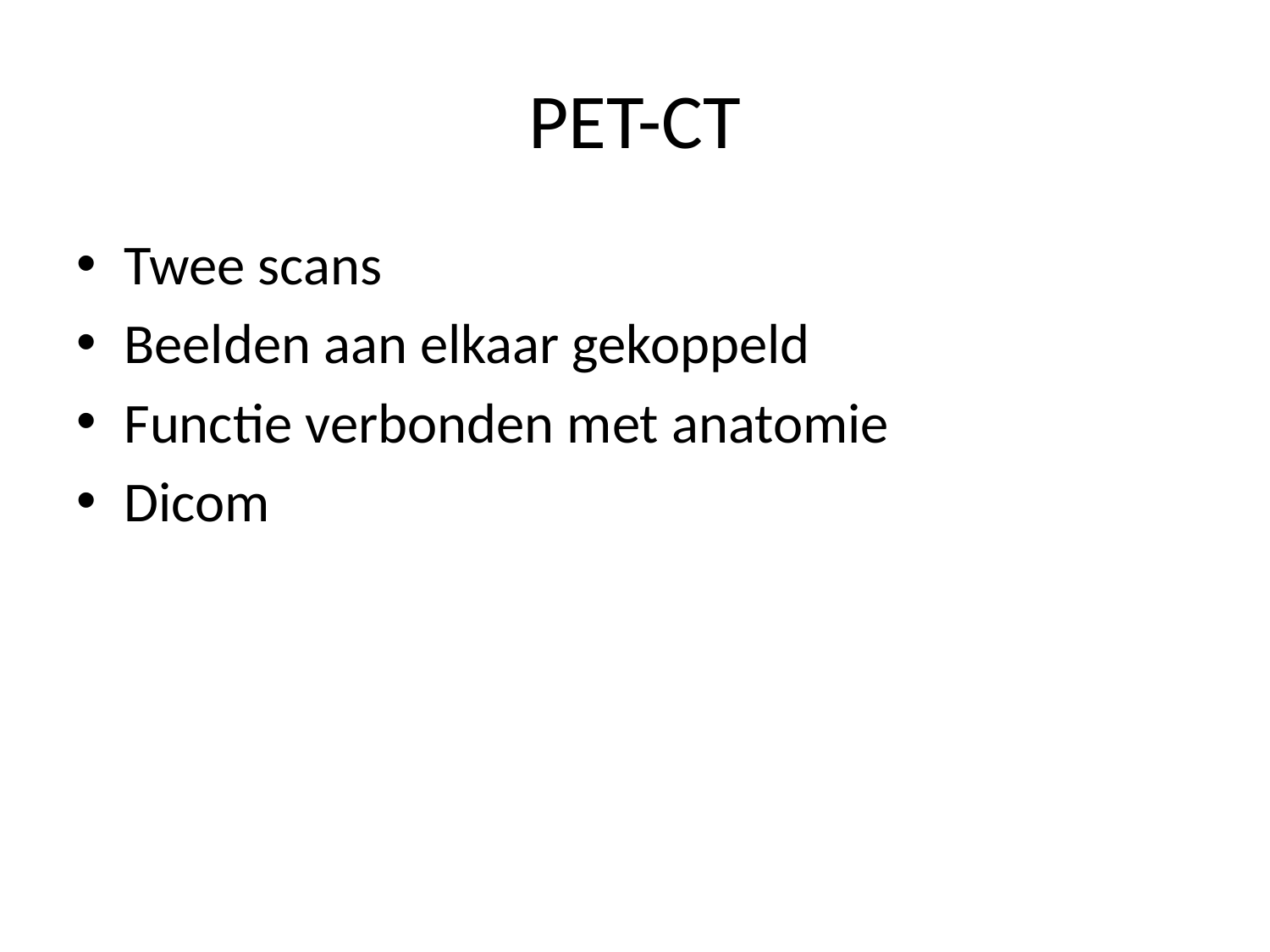

# PET-CT
Twee scans
Beelden aan elkaar gekoppeld
Functie verbonden met anatomie
Dicom